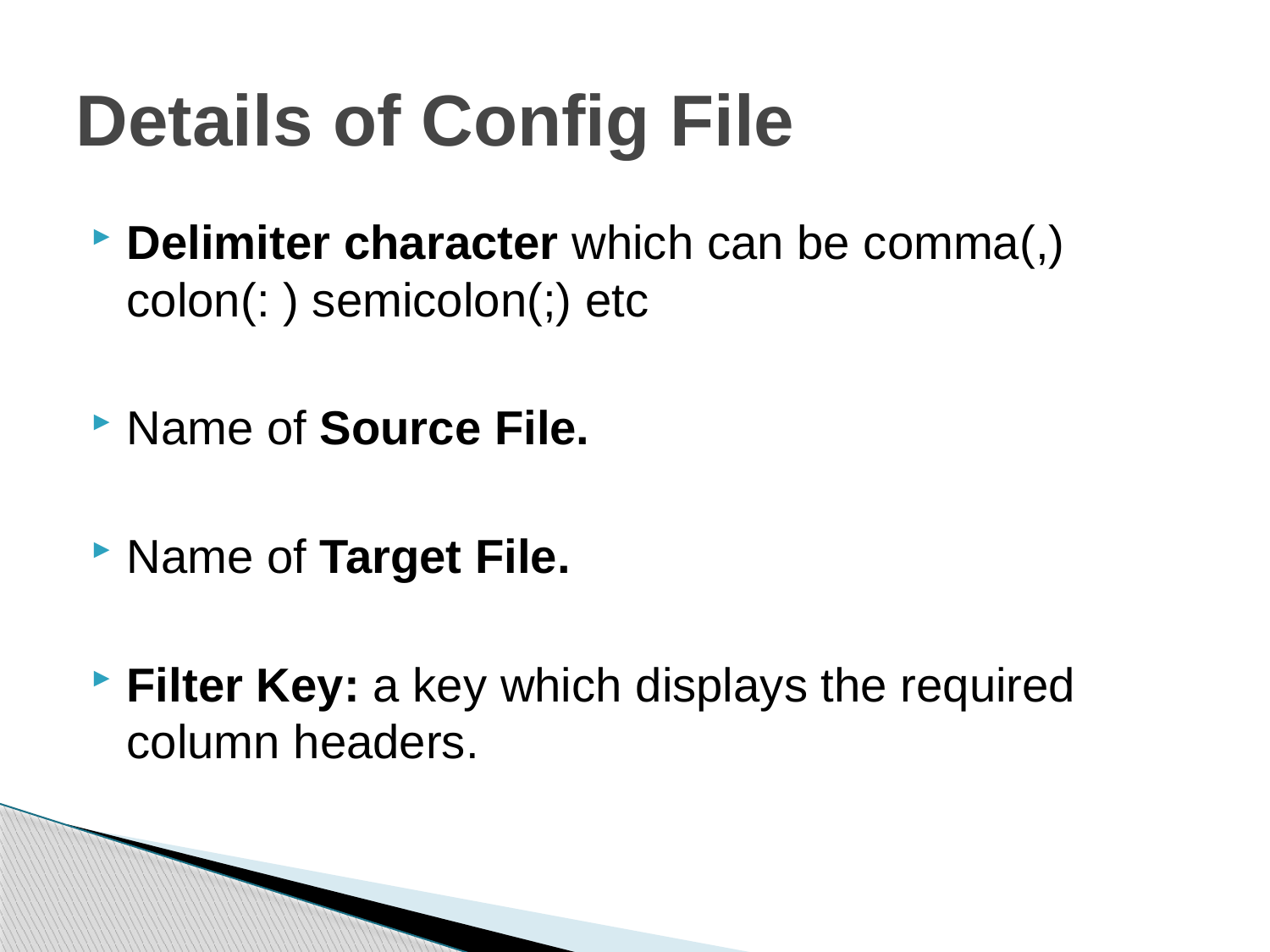

# Details of Config File
Delimiter character which can be comma(,) colon(: ) semicolon(;) etc

Name of Source File.

Name of Target File.

Filter Key: a key which displays the required column headers.